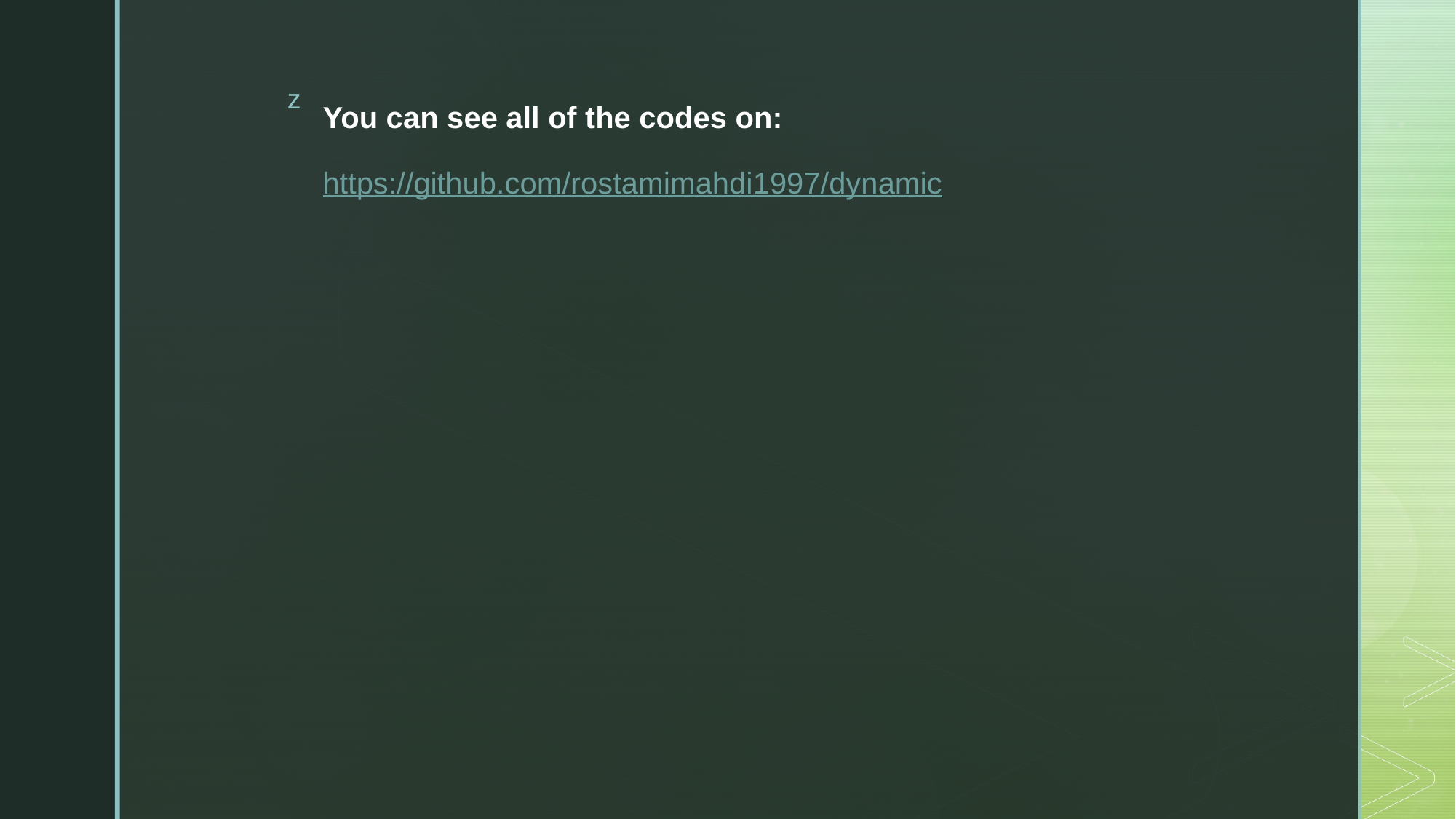

# You can see all of the codes on: https://github.com/rostamimahdi1997/dynamic